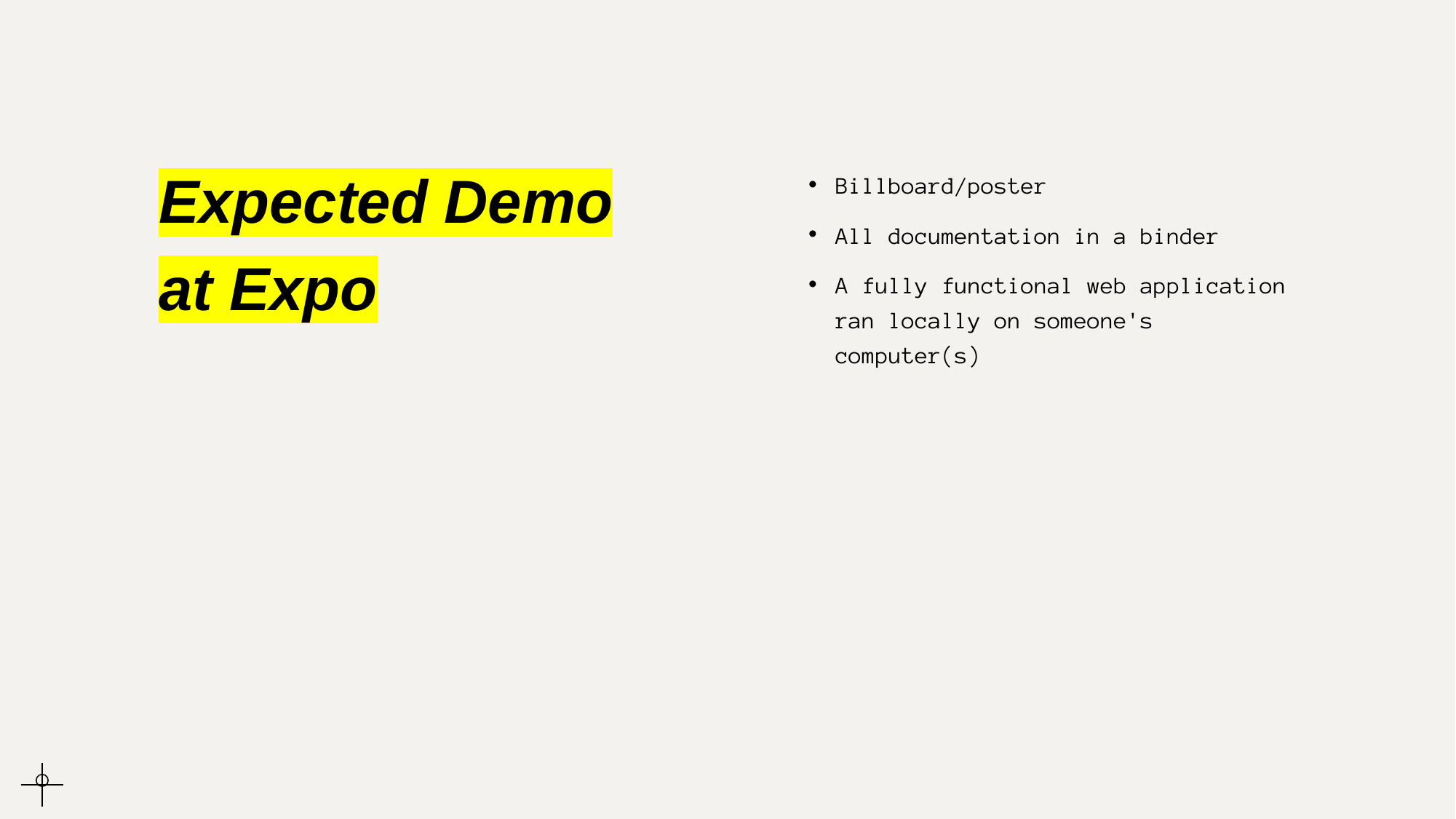

# Expected Demo at Expo
Billboard/poster
All documentation in a binder
A fully functional web application ran locally on someone's computer(s)